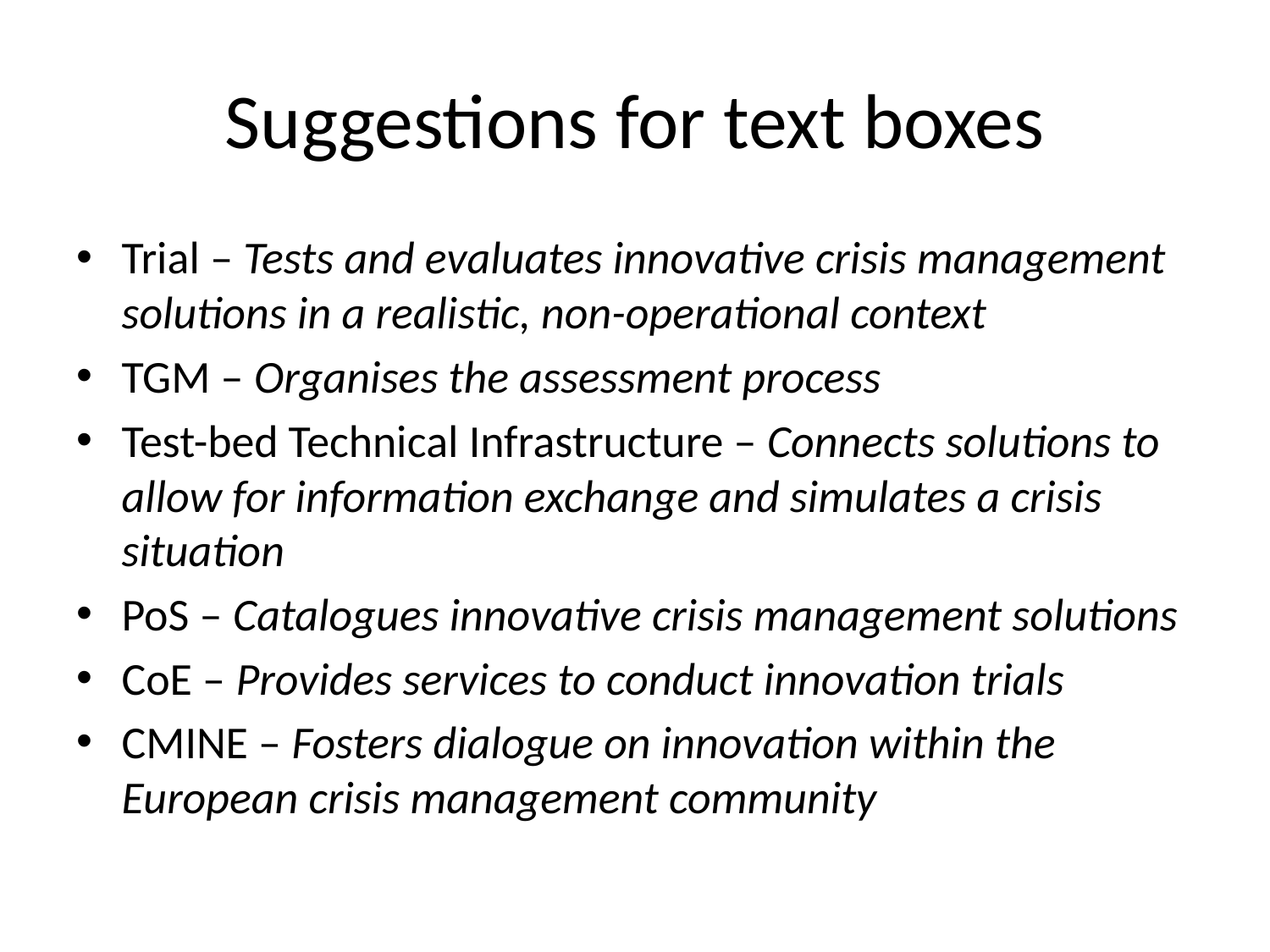

# Suggestions for text boxes
Trial – Tests and evaluates innovative crisis management solutions in a realistic, non-operational context
TGM – Organises the assessment process
Test-bed Technical Infrastructure – Connects solutions to allow for information exchange and simulates a crisis situation
PoS – Catalogues innovative crisis management solutions
CoE – Provides services to conduct innovation trials
CMINE – Fosters dialogue on innovation within the European crisis management community